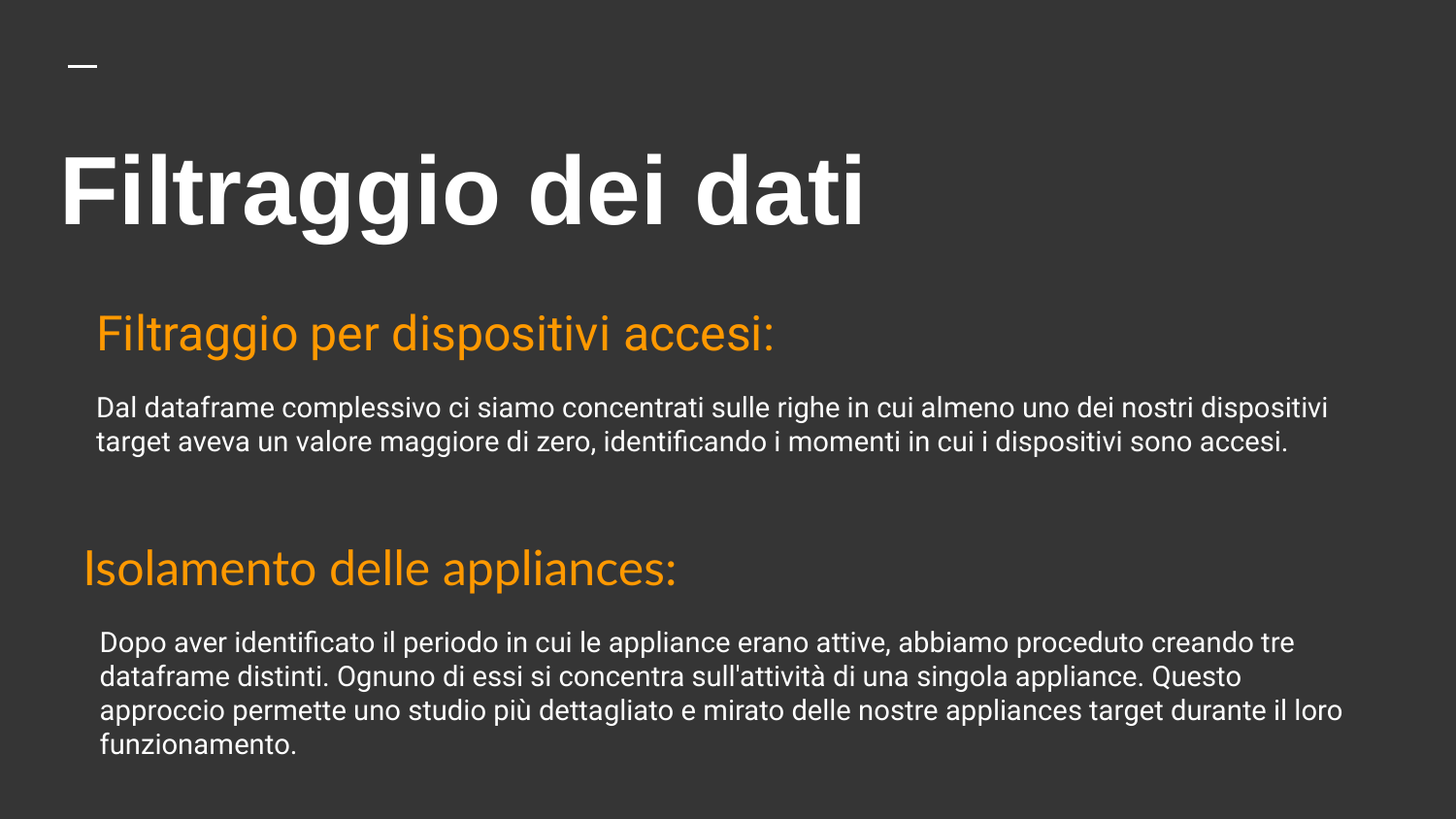

# Filtraggio dei dati

Filtraggio per dispositivi accesi:

Dal dataframe complessivo ci siamo concentrati sulle righe in cui almeno uno dei nostri dispositivi target aveva un valore maggiore di zero, identificando i momenti in cui i dispositivi sono accesi.
Isolamento delle appliances:
Dopo aver identificato il periodo in cui le appliance erano attive, abbiamo proceduto creando tre dataframe distinti. Ognuno di essi si concentra sull'attività di una singola appliance. Questo approccio permette uno studio più dettagliato e mirato delle nostre appliances target durante il loro funzionamento.